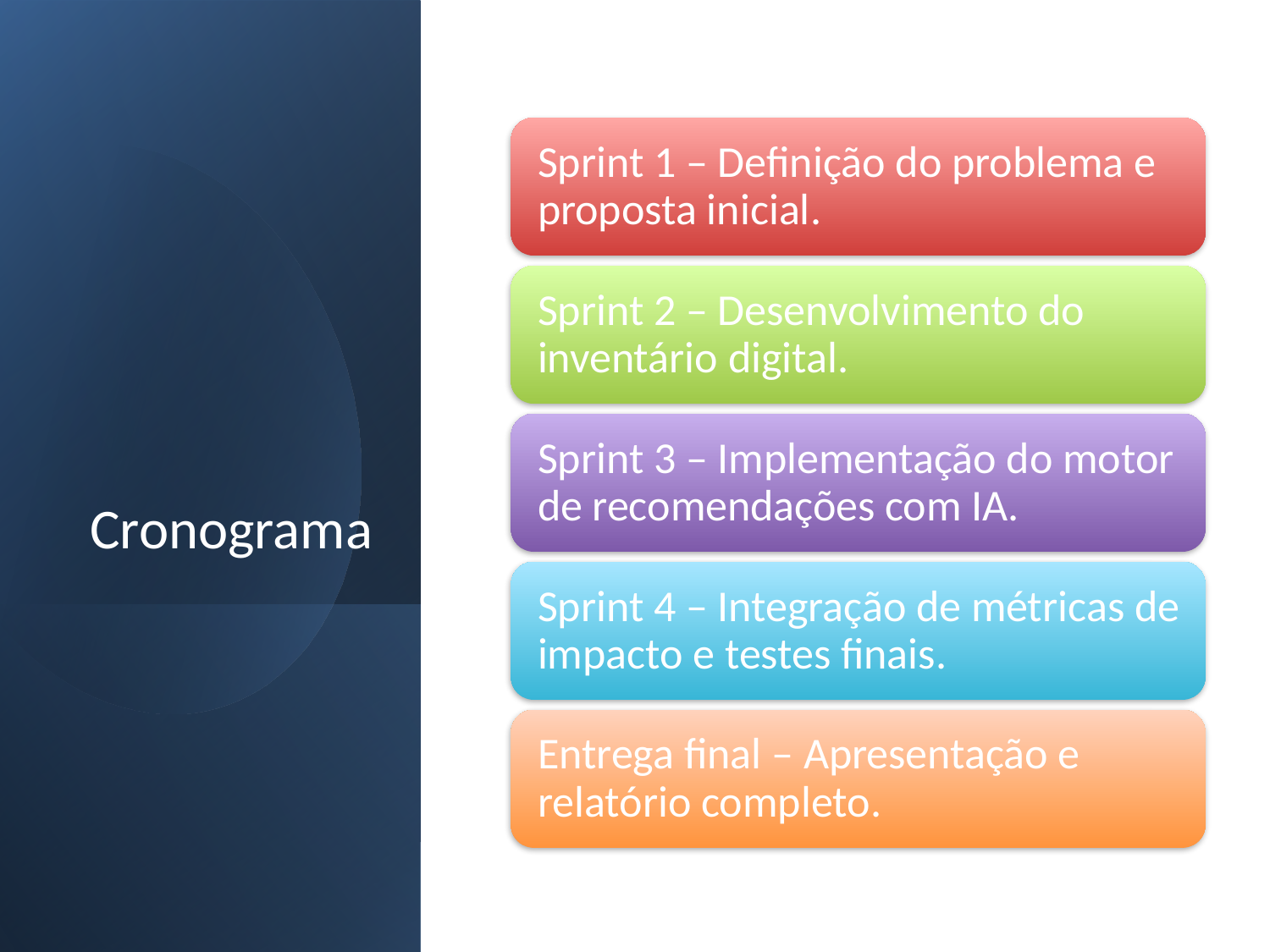

Sprint 1 – Definição do problema e proposta inicial.
Sprint 2 – Desenvolvimento do inventário digital.
Sprint 3 – Implementação do motor de recomendações com IA.
Sprint 4 – Integração de métricas de impacto e testes finais.
Entrega final – Apresentação e relatório completo.

# Cronograma